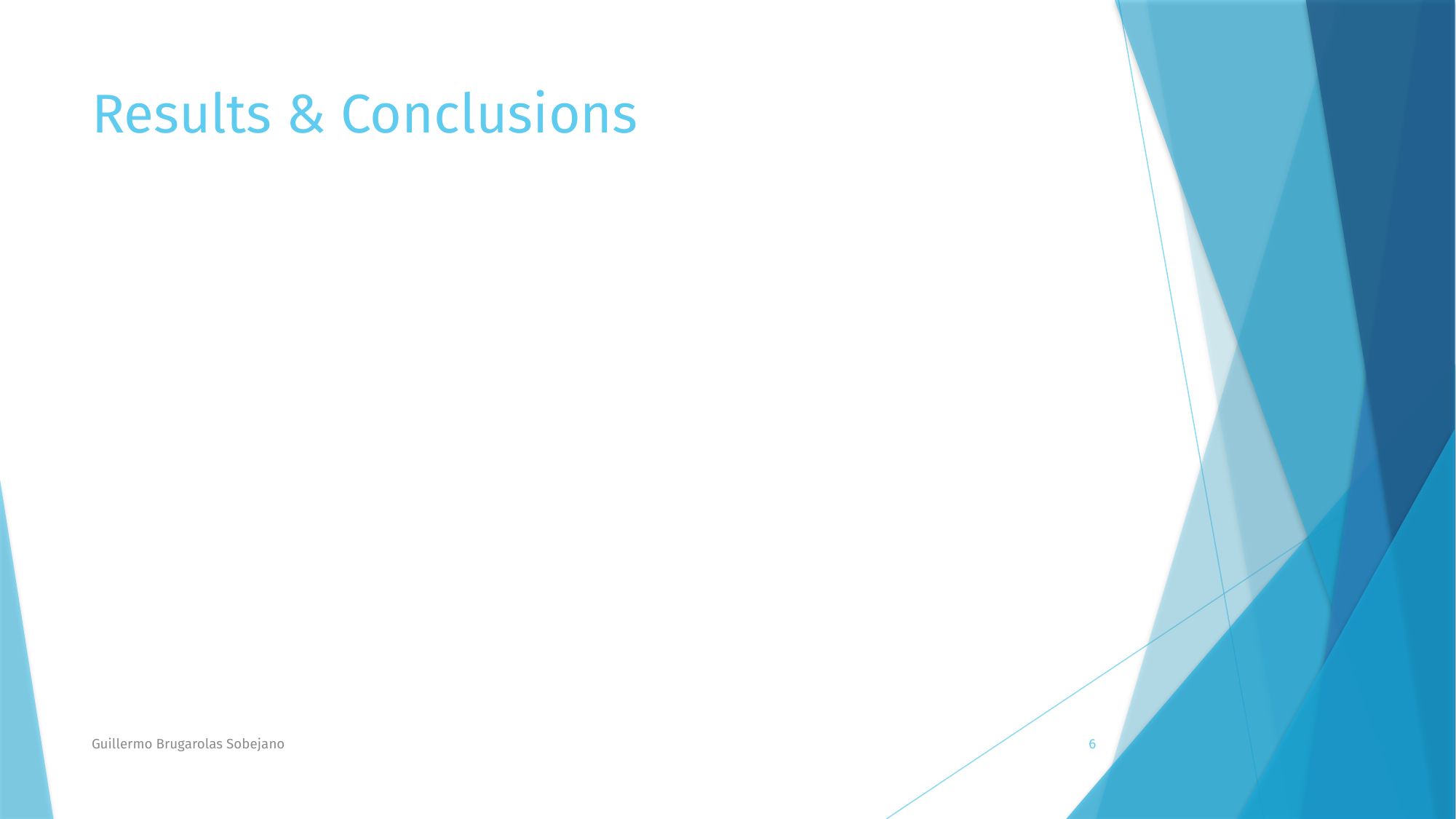

# Results & Conclusions

Guillermo Brugarolas Sobejano
6